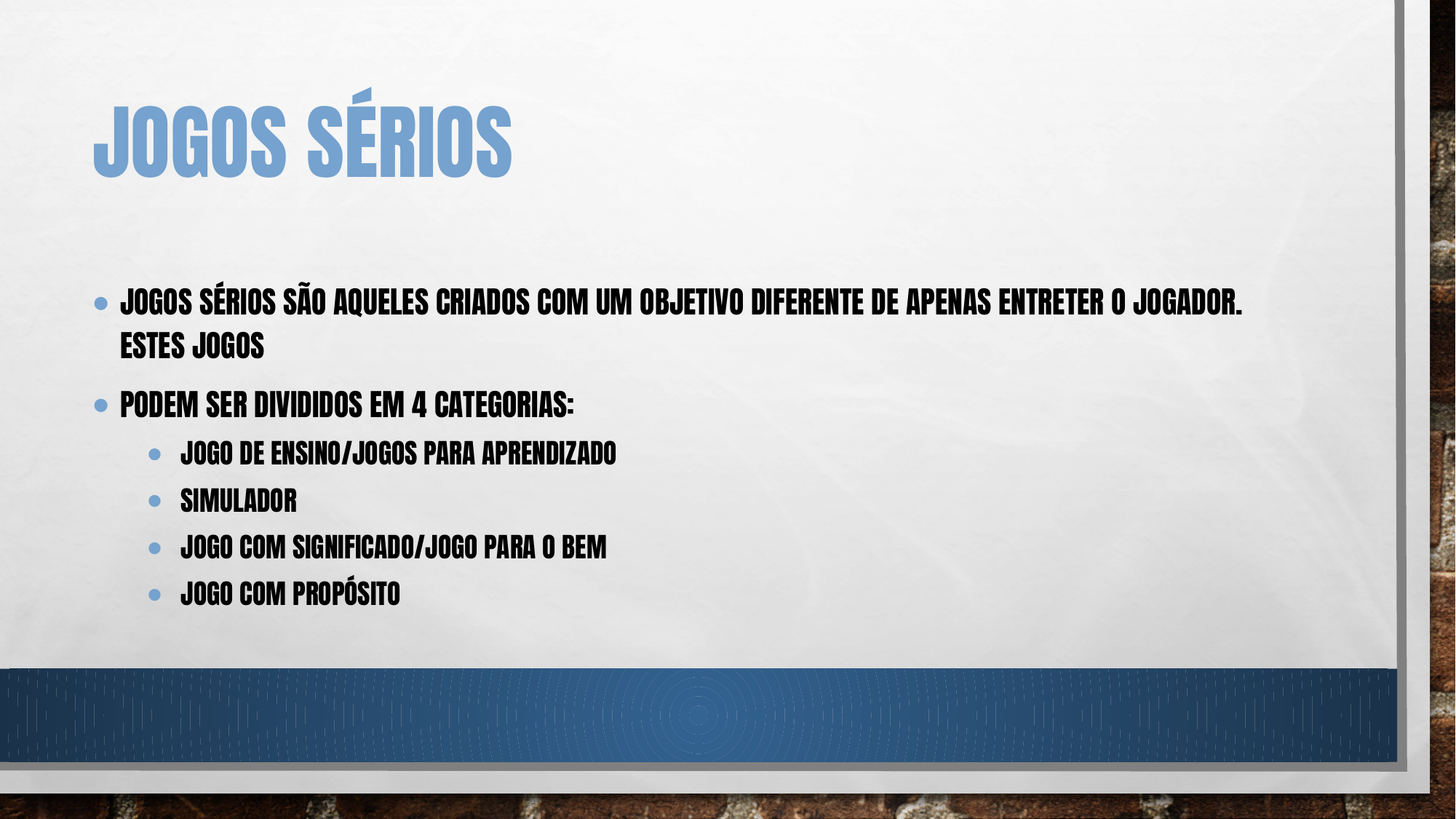

# Jogos Sérios
Jogos sérios são aqueles criados com um objetivo diferente de apenas entreter o jogador. Estes jogos
podem ser divididos em 4 categorias:
 Jogo de ensino/Jogos para aprendizado
 Simulador
 Jogo com significado/Jogo para o bem
 Jogo com propósito